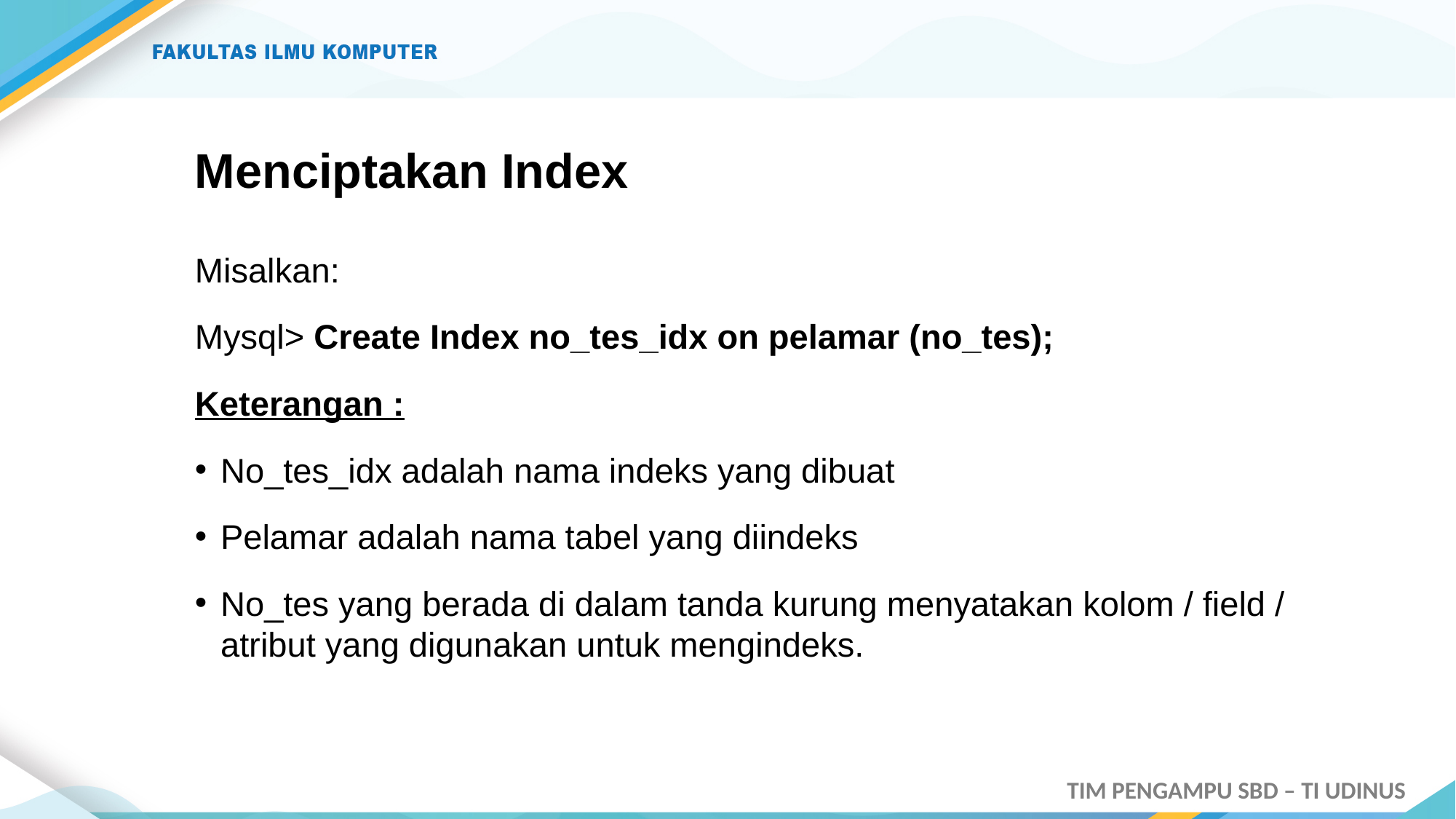

# Menciptakan Index
Misalkan:
Mysql> Create Index no_tes_idx on pelamar (no_tes);
Keterangan :
No_tes_idx adalah nama indeks yang dibuat
Pelamar adalah nama tabel yang diindeks
No_tes yang berada di dalam tanda kurung menyatakan kolom / field / atribut yang digunakan untuk mengindeks.